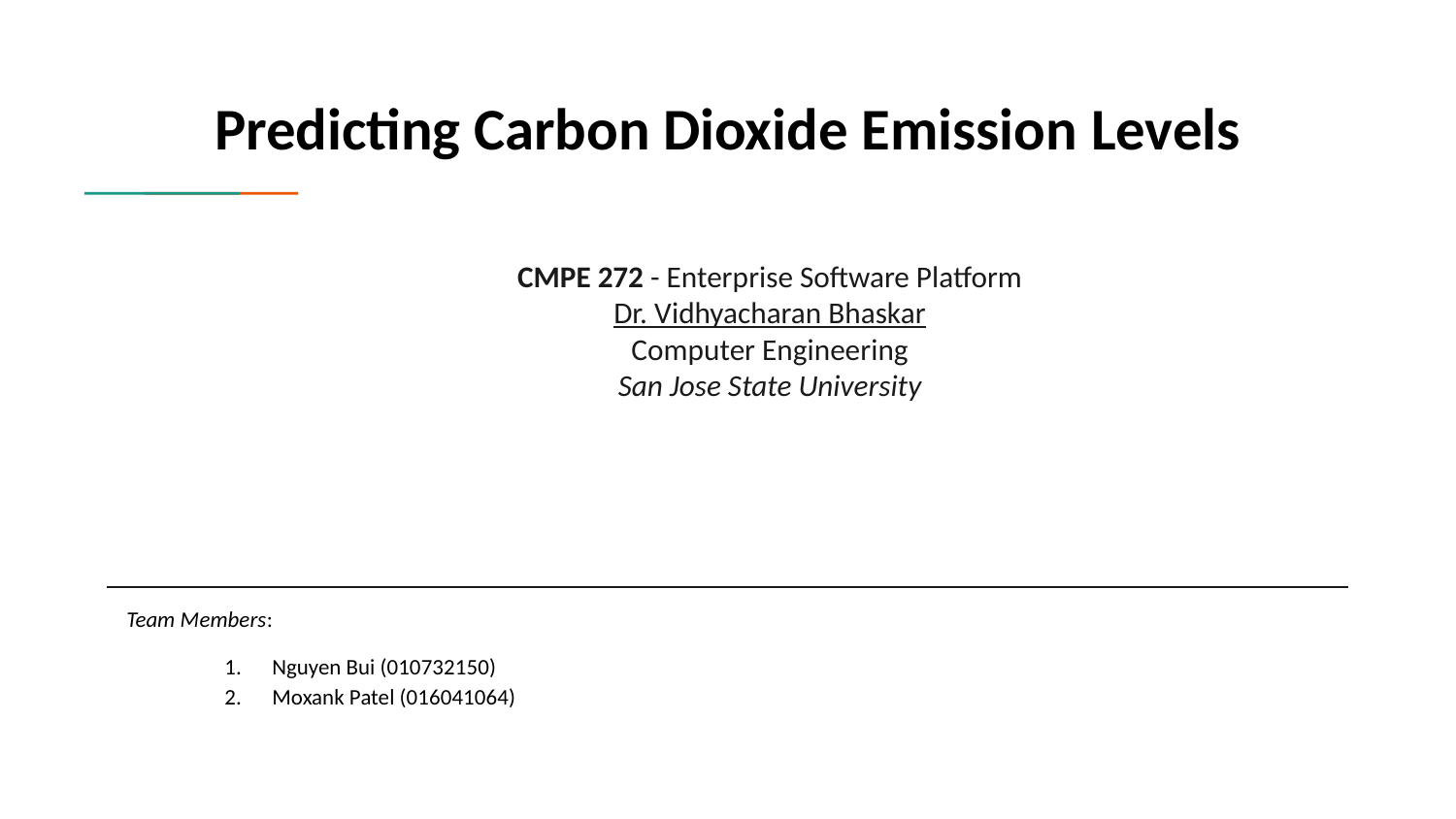

# Predicting Carbon Dioxide Emission Levels

CMPE 272 - Enterprise Software Platform
Dr. Vidhyacharan Bhaskar
Computer Engineering
San Jose State University
Team Members:

Nguyen Bui (010732150)
Moxank Patel (016041064)